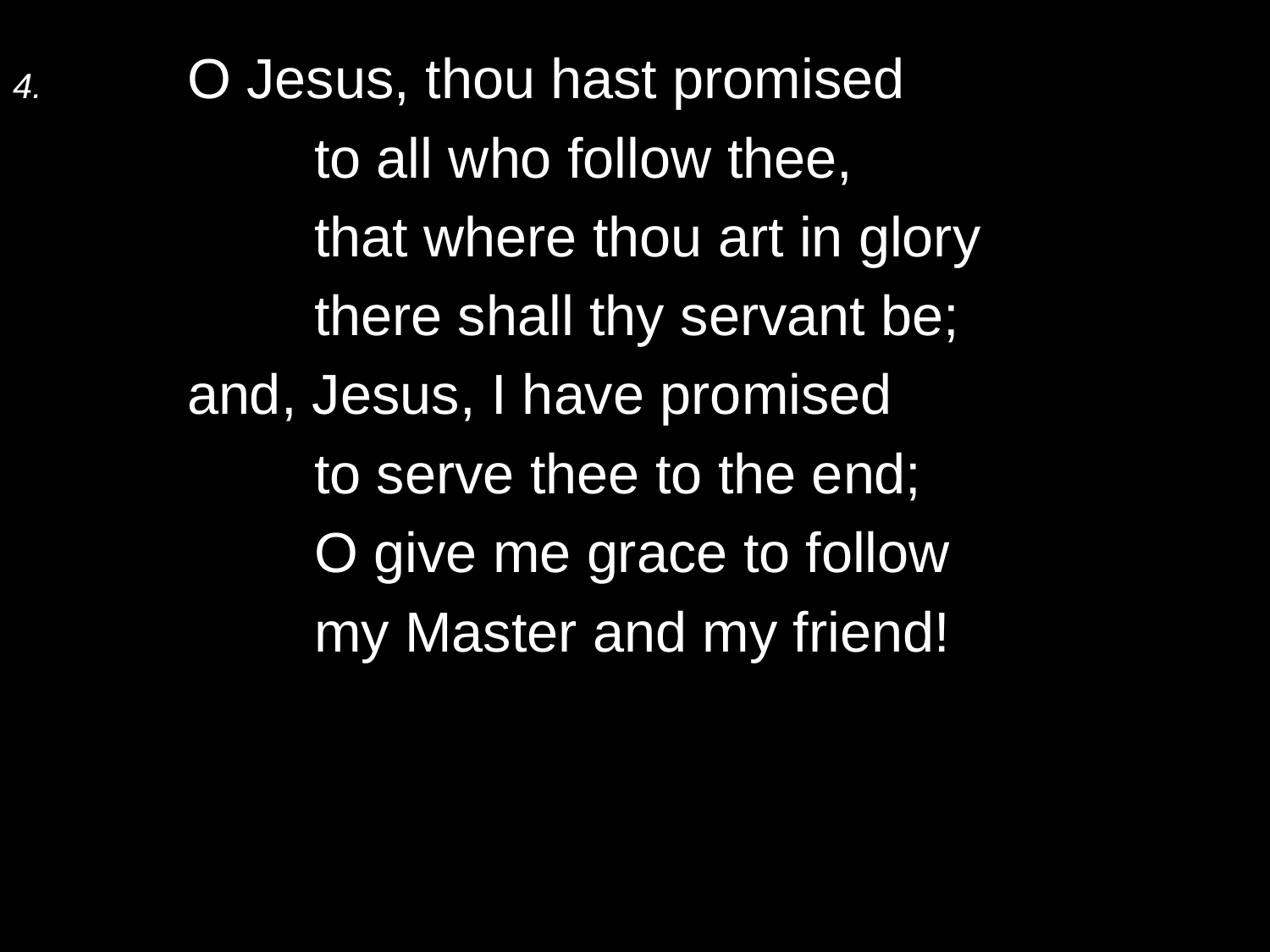

4.	O Jesus, thou hast promised
		to all who follow thee,
		that where thou art in glory
		there shall thy servant be;
	and, Jesus, I have promised
		to serve thee to the end;
		O give me grace to follow
		my Master and my friend!